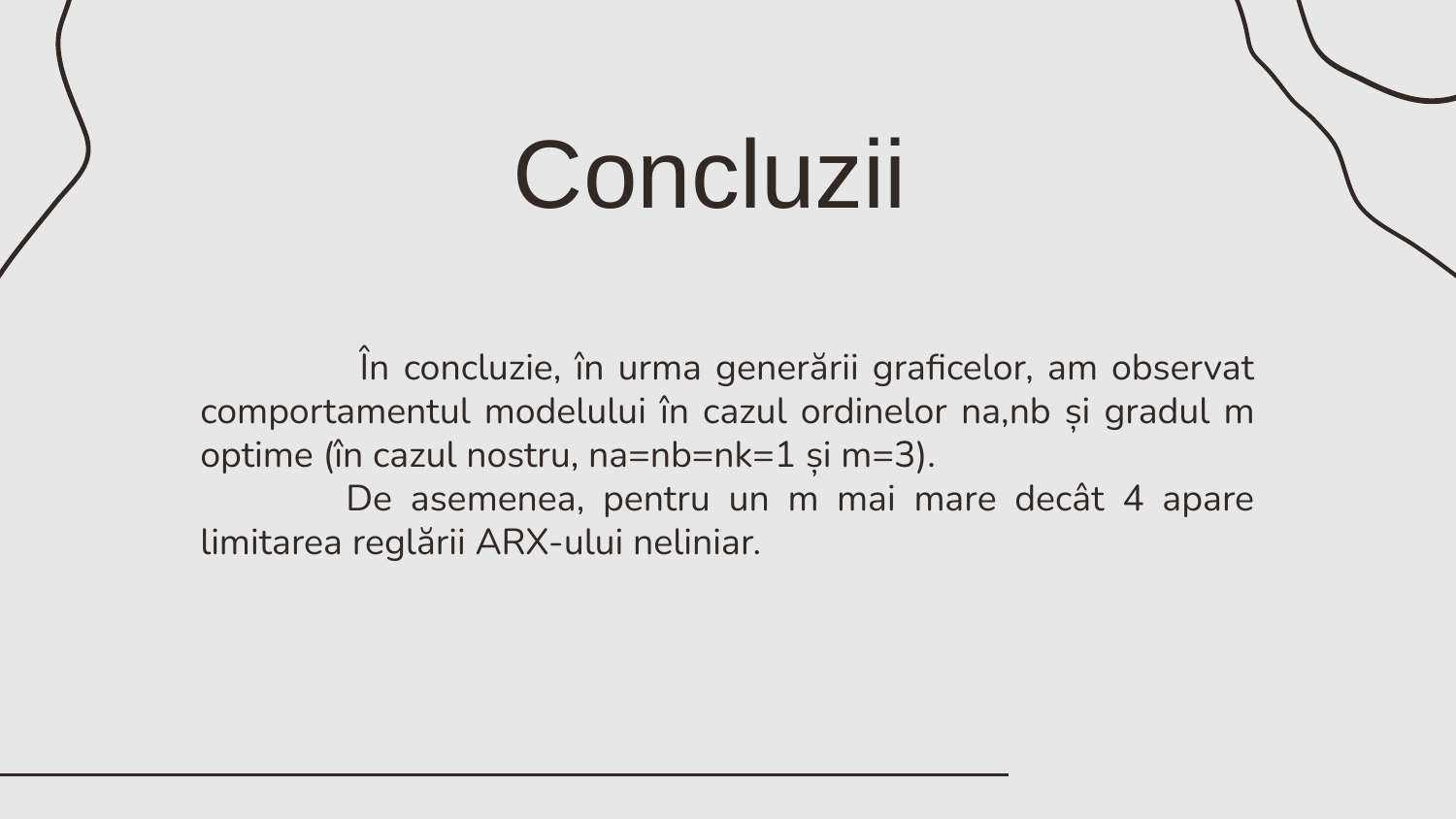

# Concluzii
	 În concluzie, în urma generării graficelor, am observat comportamentul modelului în cazul ordinelor na,nb și gradul m optime (în cazul nostru, na=nb=nk=1 și m=3).
	De asemenea, pentru un m mai mare decât 4 apare limitarea reglării ARX-ului neliniar.